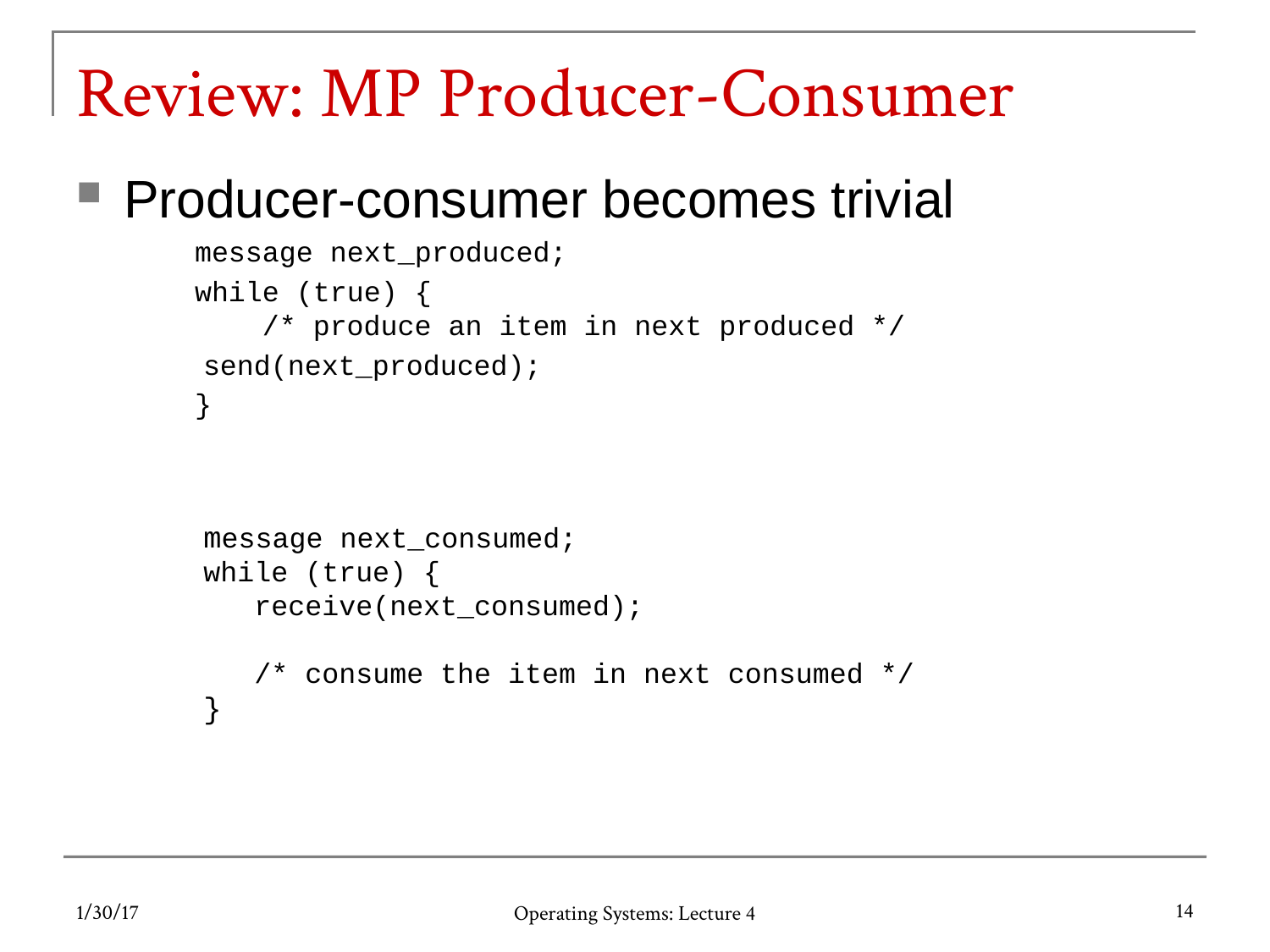

# Review: MP Producer-Consumer
Producer-consumer becomes trivial
       message next_produced;
       while (true) {
           /* produce an item in next produced */
       	send(next_produced);
       }
message next_consumed;
while (true) {
   receive(next_consumed);

   /* consume the item in next consumed */
}
1/30/17
14
Operating Systems: Lecture 4